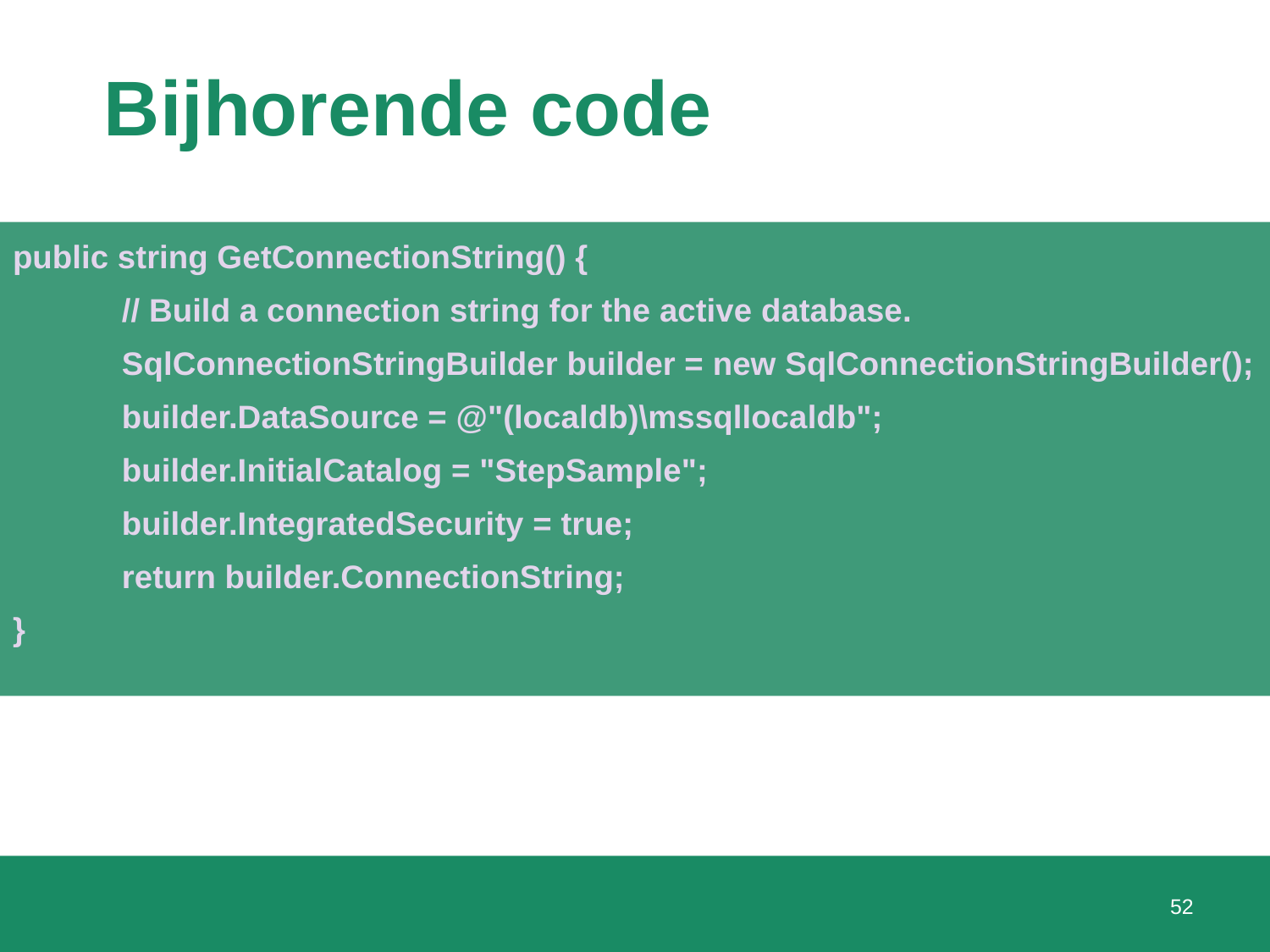

# Bijhorende code
public string GetConnectionString() {
            // Build a connection string for the active database.
            SqlConnectionStringBuilder builder = new SqlConnectionStringBuilder();
            builder.DataSource = @"(localdb)\mssqllocaldb";
            builder.InitialCatalog = "StepSample";
            builder.IntegratedSecurity = true;
            return builder.ConnectionString;
}

52